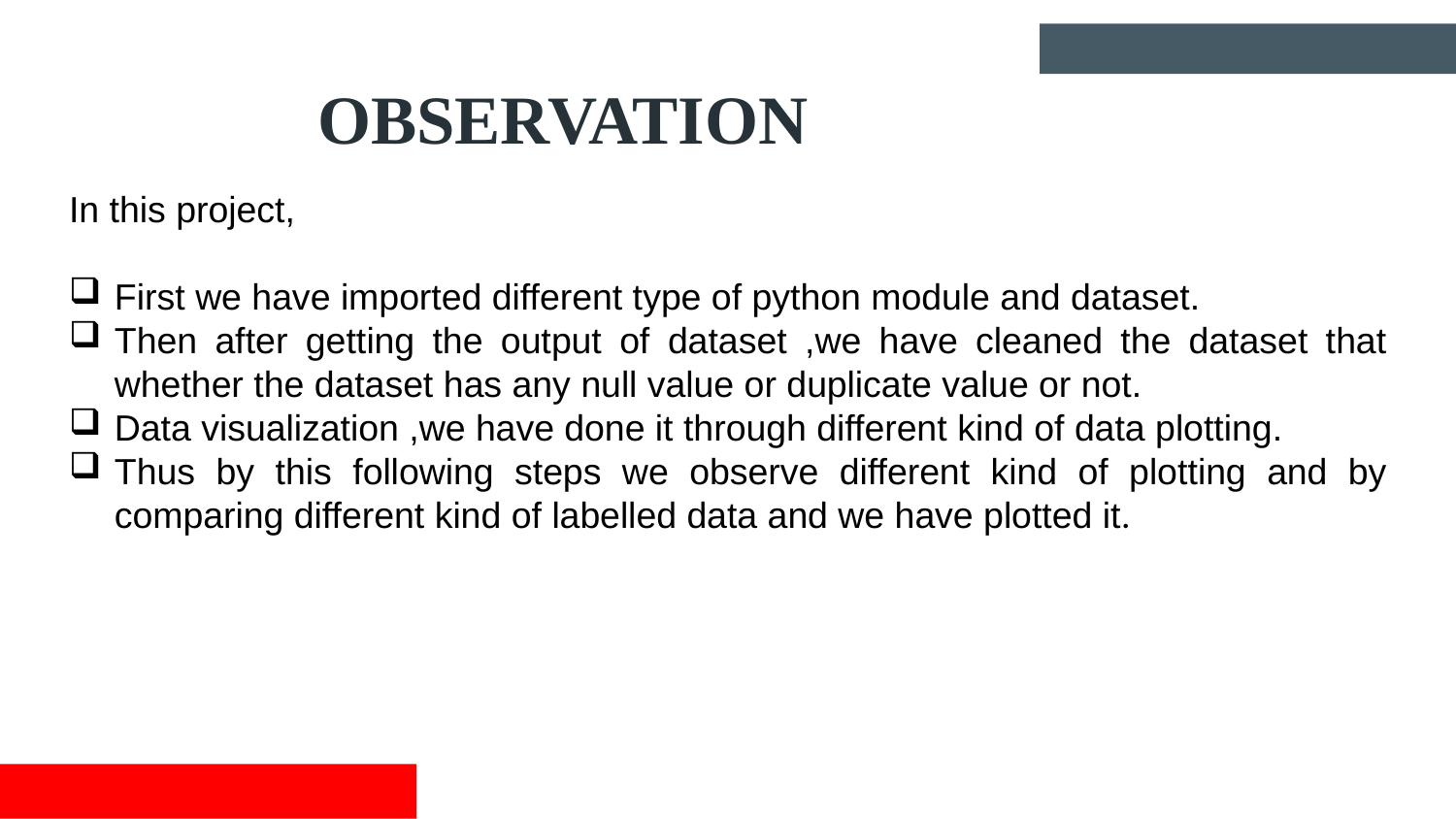

# OBSERVATION
In this project,

First we have imported different type of python module and dataset.
Then after getting the output of dataset ,we have cleaned the dataset that whether the dataset has any null value or duplicate value or not.
Data visualization ,we have done it through different kind of data plotting.
Thus by this following steps we observe different kind of plotting and by comparing different kind of labelled data and we have plotted it.